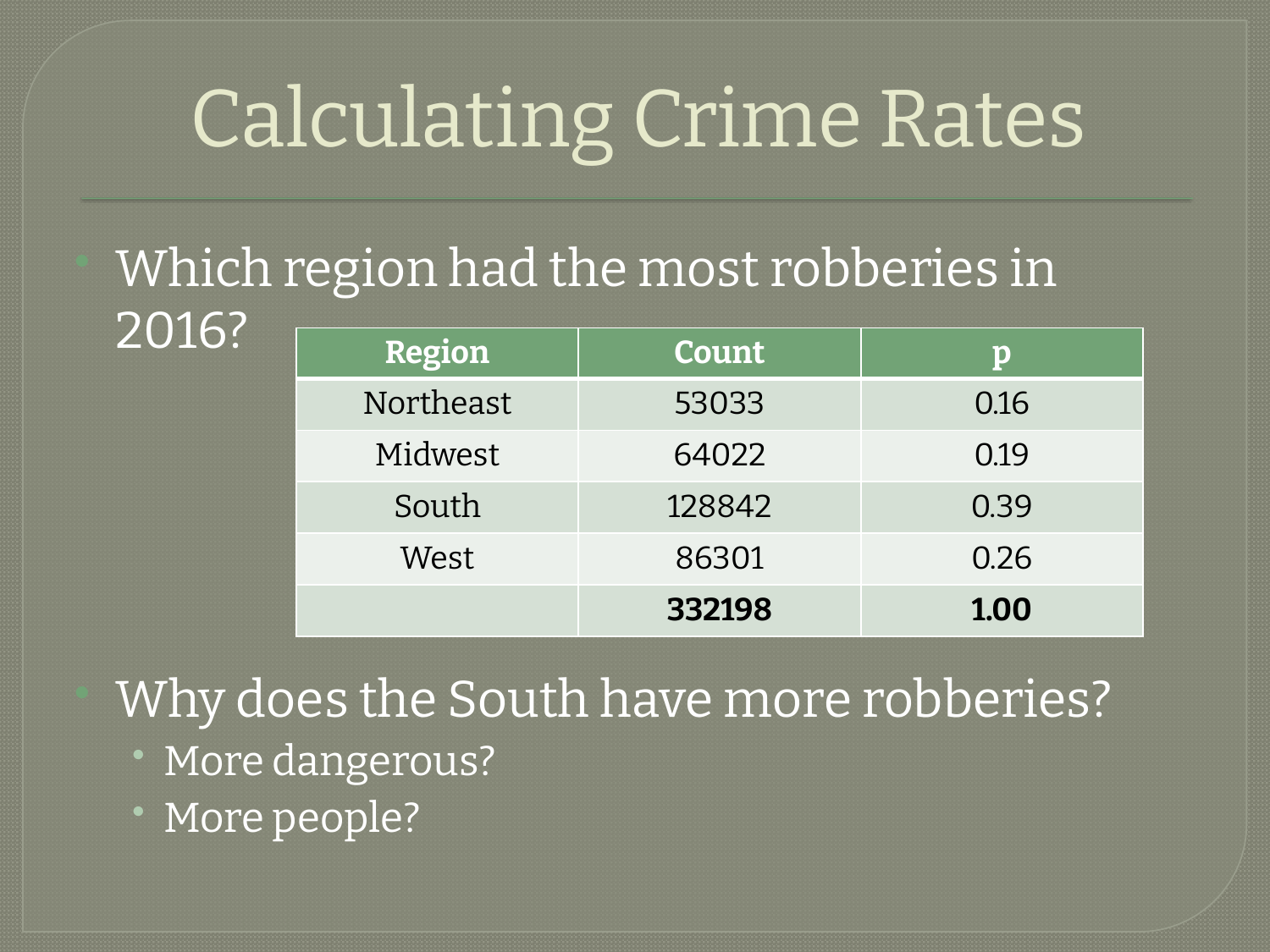

# Calculating Crime Rates
Which region had the most robberies in 2016?

Why does the South have more robberies?
More dangerous?
More people?
| Region | Count | p |
| --- | --- | --- |
| Northeast | 53033 | 0.16 |
| Midwest | 64022 | 0.19 |
| South | 128842 | 0.39 |
| West | 86301 | 0.26 |
|  | 332198 | 1.00 |